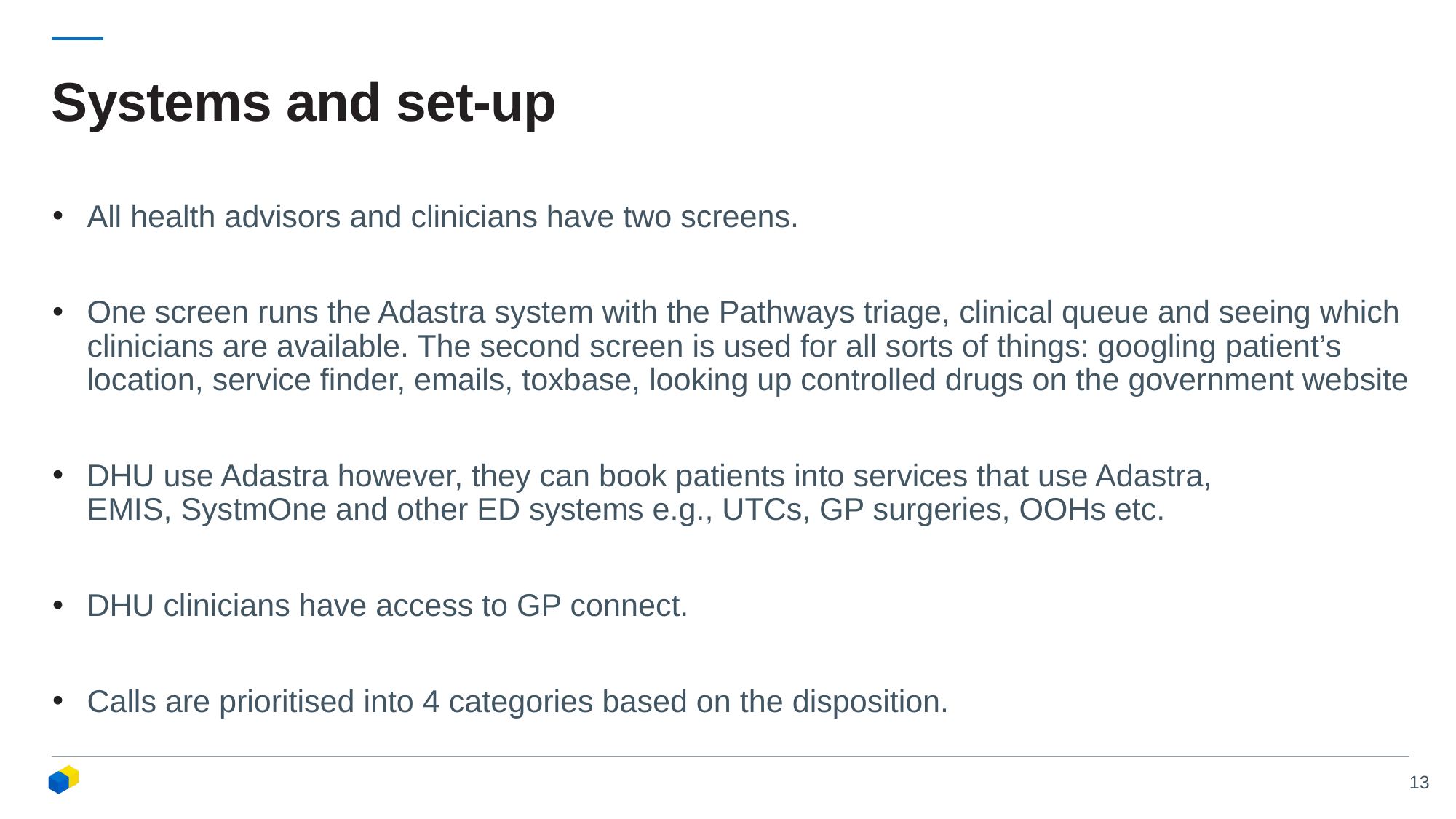

# Systems and set-up

All health advisors and clinicians have two screens.

One screen runs the Adastra system with the Pathways triage, clinical queue and seeing which clinicians are available. The second screen is used for all sorts of things: googling patient’s location, service finder, emails, toxbase, looking up controlled drugs on the government website

DHU use Adastra however, they can book patients into services that use Adastra, EMIS, SystmOne and other ED systems e.g., UTCs, GP surgeries, OOHs etc.

DHU clinicians have access to GP connect.

Calls are prioritised into 4 categories based on the disposition.